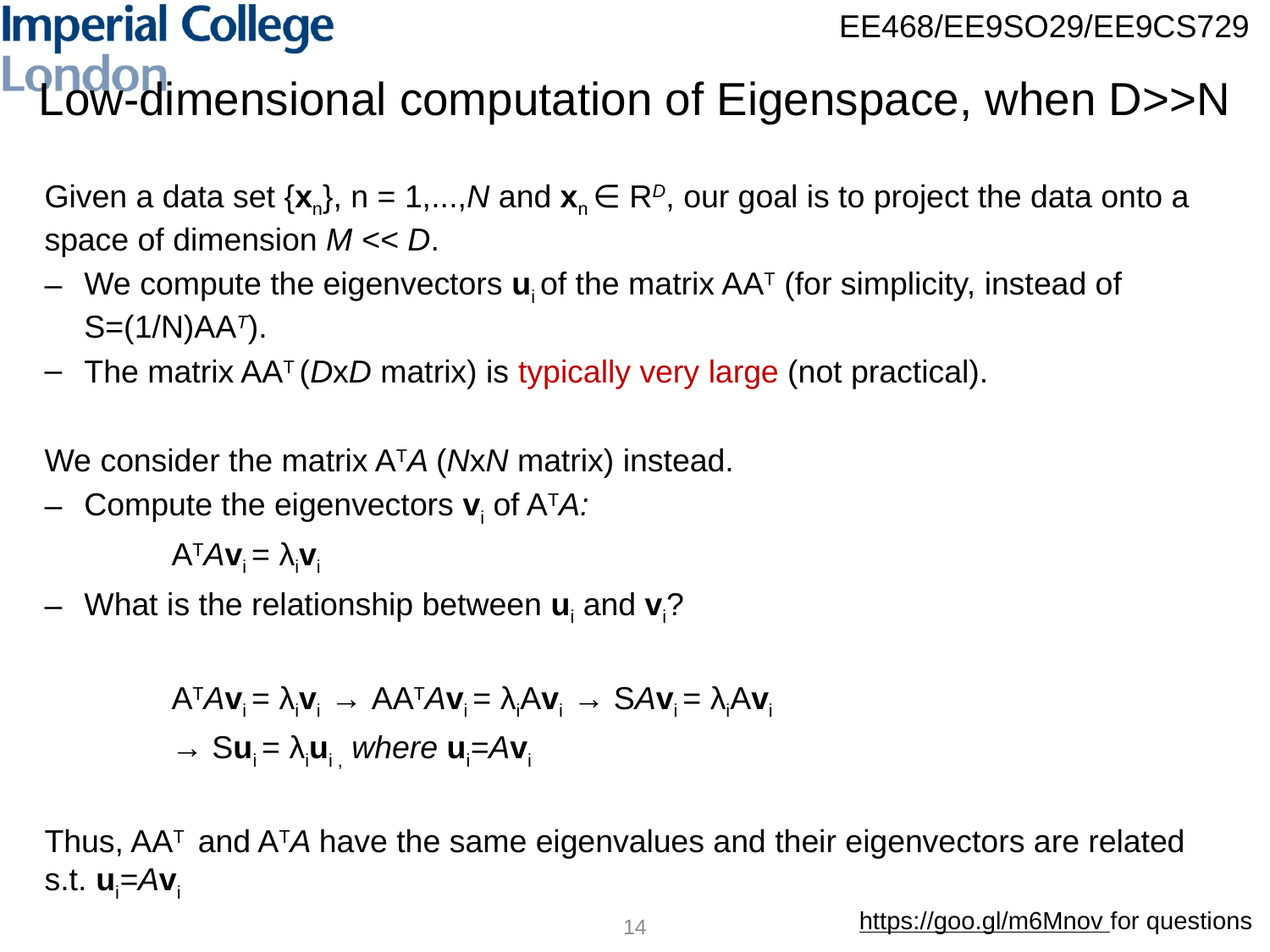

# Low-dimensional computation of Eigenspace, when D>>N
Given a data set {xn}, n = 1,...,N and xn ∈ RD, our goal is to project the data onto a space of dimension M << D.
We compute the eigenvectors ui of the matrix AAT (for simplicity, instead of S=(1/N)AAT).
The matrix AAT (DxD matrix) is typically very large (not practical).

We consider the matrix ATA (NxN matrix) instead.
Compute the eigenvectors vi of ATA:
	ATAvi = λivi
What is the relationship between ui and vi?

	ATAvi = λivi  → AATAvi = λiAvi  → SAvi = λiAvi
	→ Sui = λiui , where ui=Avi

Thus, AAT  and ATA have the same eigenvalues and their eigenvectors are related s.t. ui=Avi
14